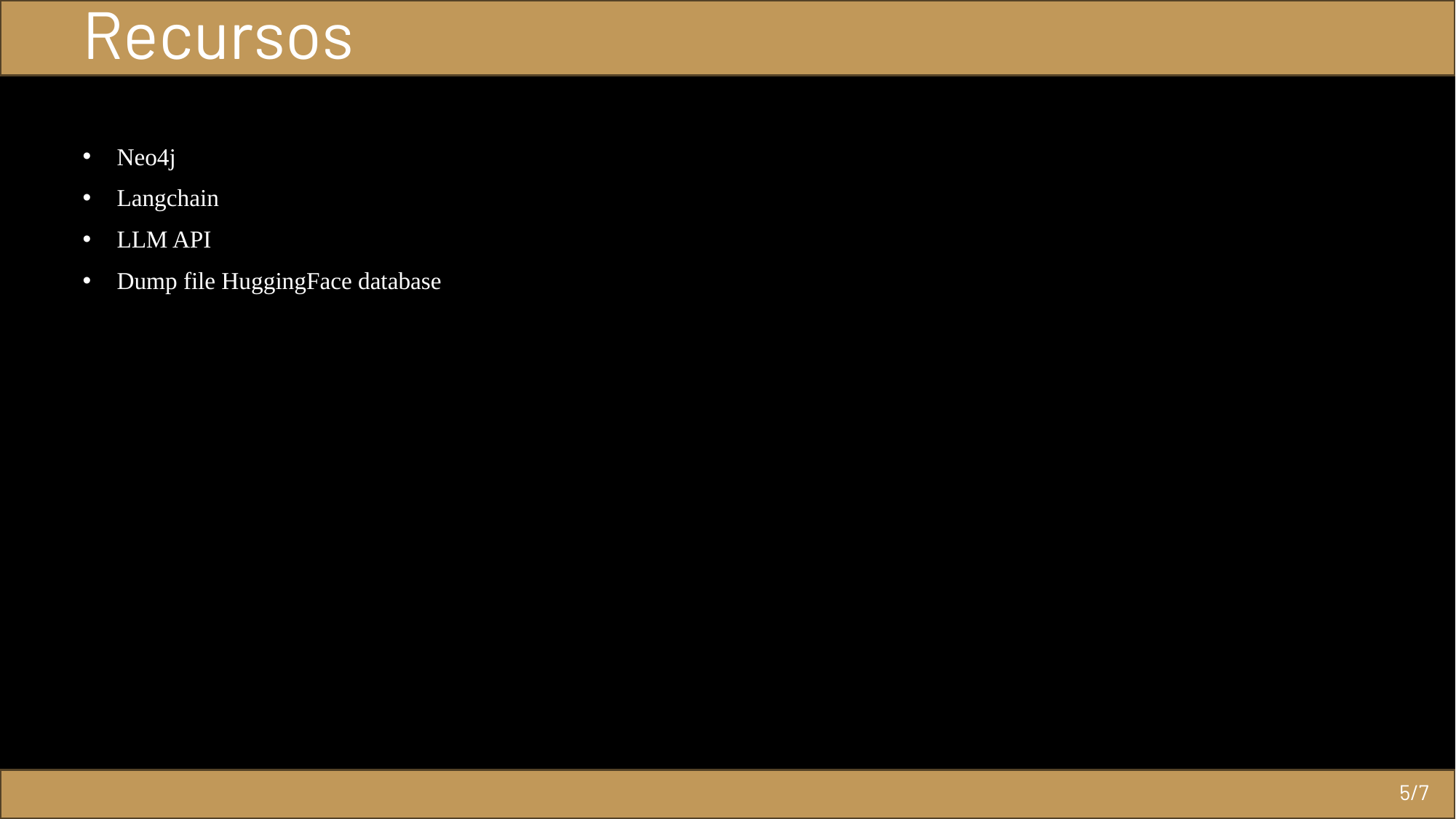

Recursos

Neo4j
Langchain
LLM API
Dump file HuggingFace database

5/7